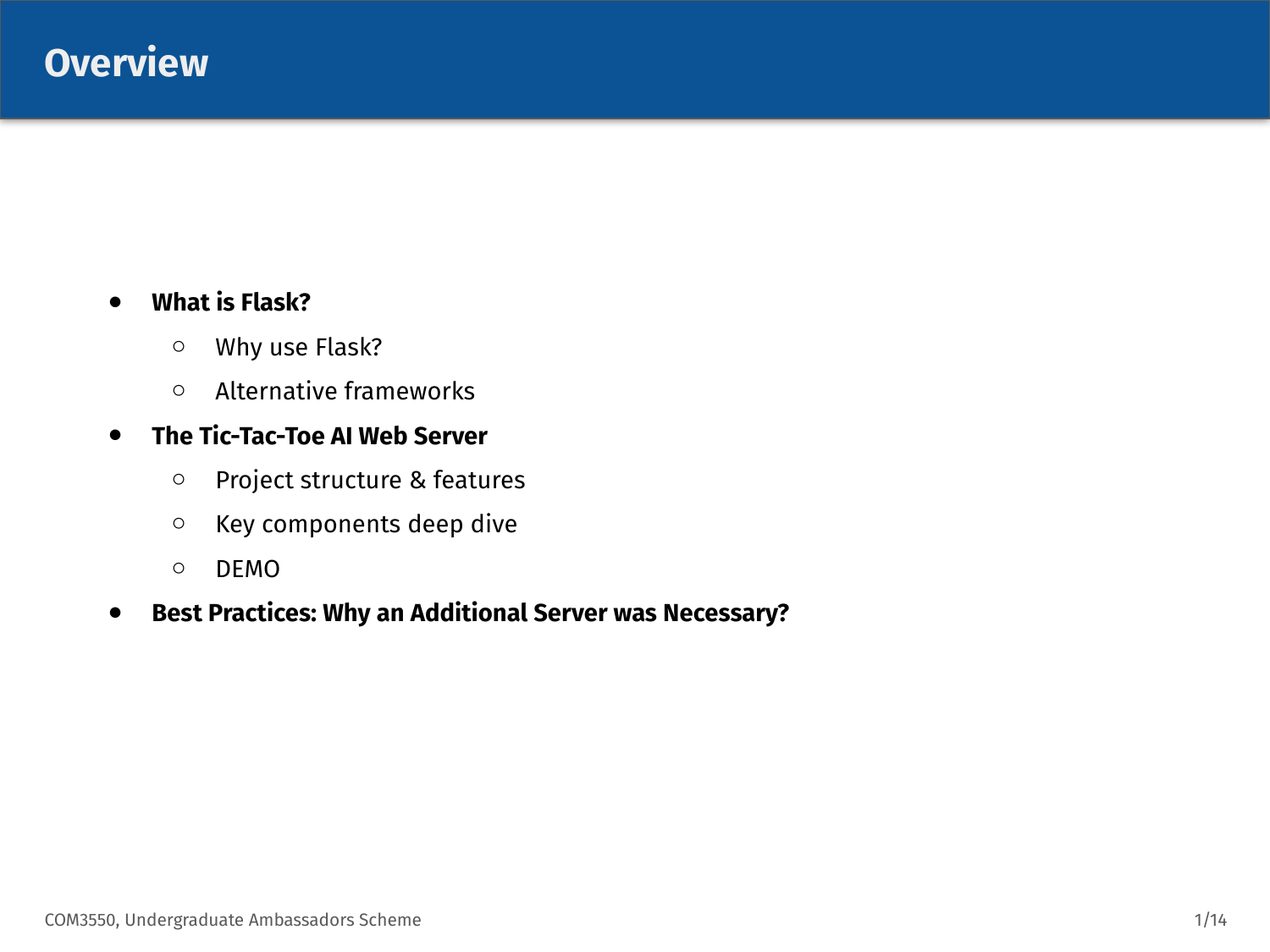

Overview

What is Flask?
Why use Flask?
Alternative frameworks
The Tic-Tac-Toe AI Web Server
Project structure & features
Key components deep dive
DEMO
Best Practices: Why an Additional Server was Necessary?

COM3550, Undergraduate Ambassadors Scheme
1/14